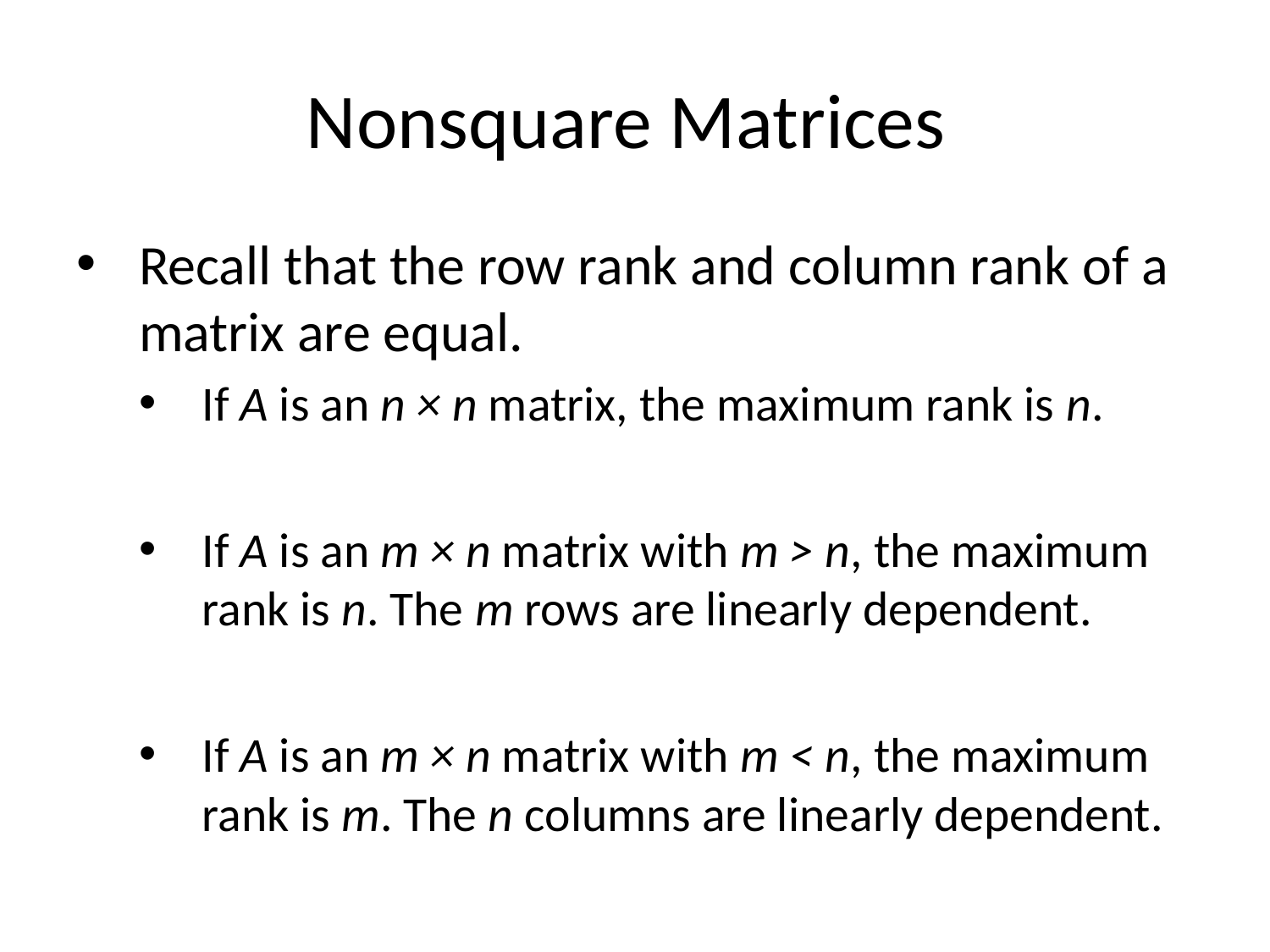

# Nonsquare Matrices
Recall that the row rank and column rank of a matrix are equal.
If A is an n × n matrix, the maximum rank is n.

If A is an m × n matrix with m > n, the maximum rank is n. The m rows are linearly dependent.

If A is an m × n matrix with m < n, the maximum rank is m. The n columns are linearly dependent.